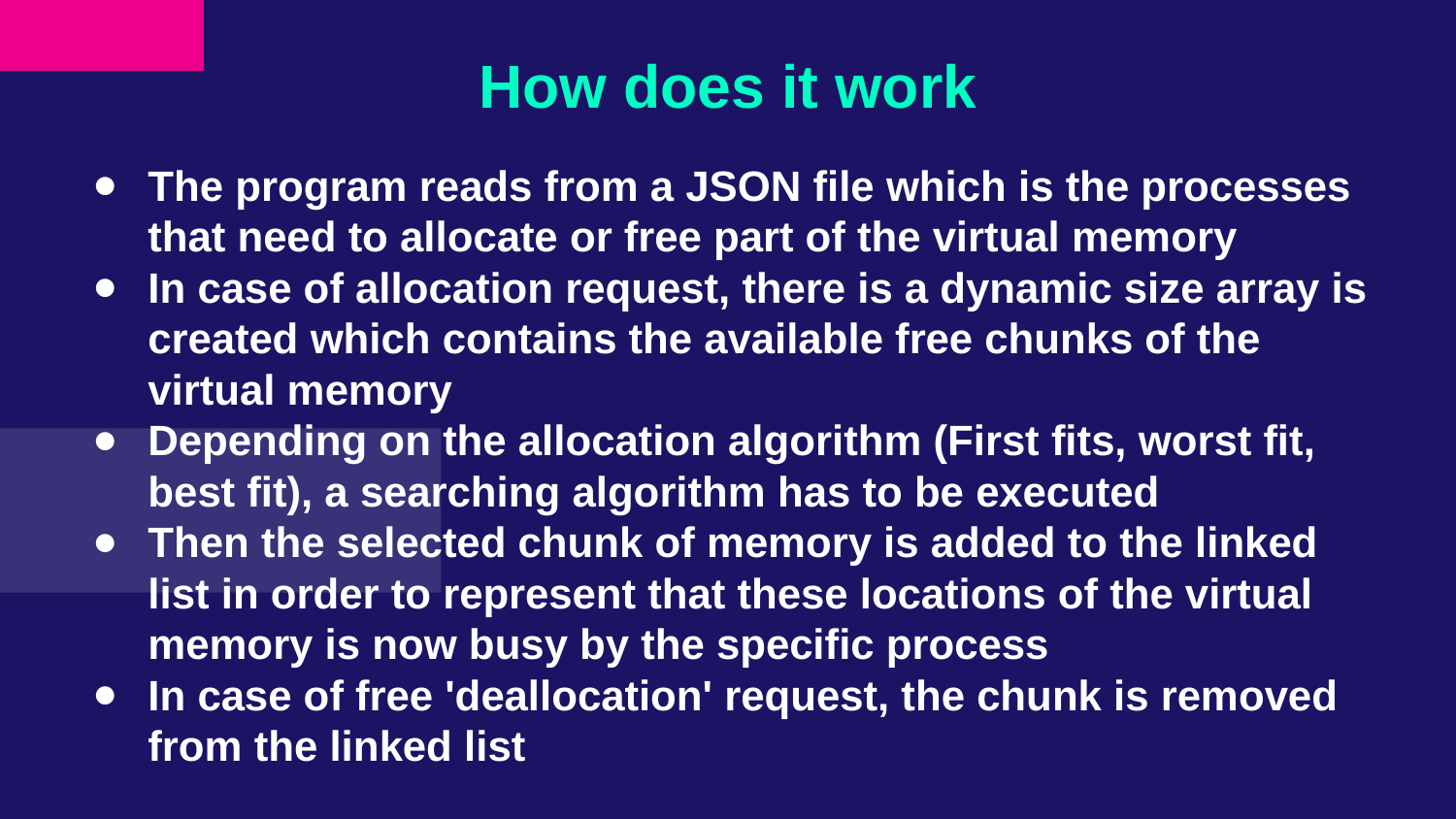

# How does it work
The program reads from a JSON file which is the processes that need to allocate or free part of the virtual memory
In case of allocation request, there is a dynamic size array is created which contains the available free chunks of the virtual memory
Depending on the allocation algorithm (First fits, worst fit, best fit), a searching algorithm has to be executed
Then the selected chunk of memory is added to the linked list in order to represent that these locations of the virtual memory is now busy by the specific process
In case of free 'deallocation' request, the chunk is removed from the linked list